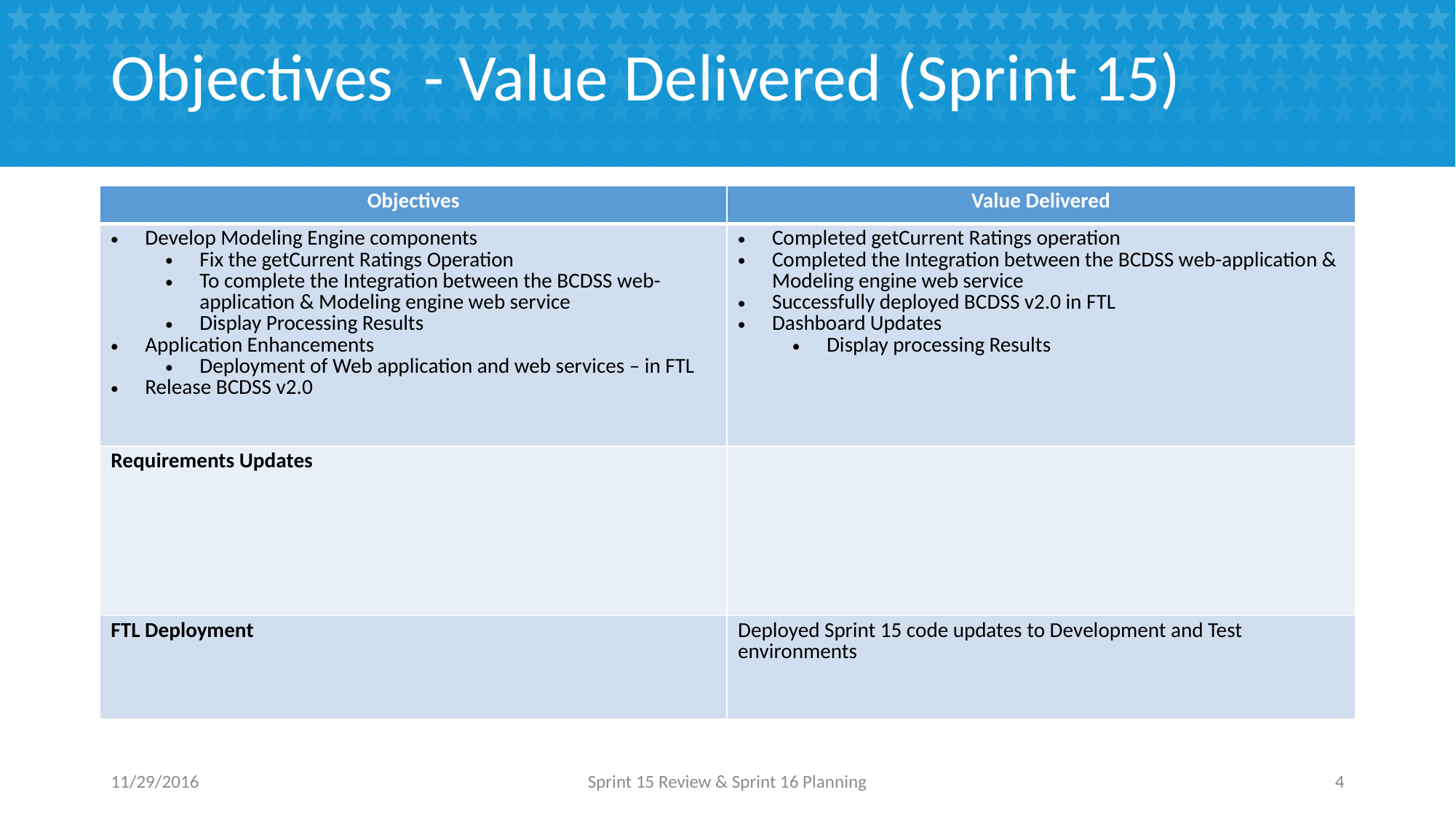

# Objectives  - Value Delivered (Sprint 15)
| Objectives | Value Delivered |
| --- | --- |
| Develop Modeling Engine components Fix the getCurrent Ratings Operation To complete the Integration between the BCDSS web-application & Modeling engine web service Display Processing Results Application Enhancements Deployment of Web application and web services – in FTL Release BCDSS v2.0 | Completed getCurrent Ratings operation Completed the Integration between the BCDSS web-application & Modeling engine web service Successfully deployed BCDSS v2.0 in FTL Dashboard Updates Display processing Results |
| Requirements Updates |  |
| FTL Deployment | Deployed Sprint 15 code updates to Development and Test environments |
11/29/2016
Sprint 15 Review & Sprint 16 Planning
4